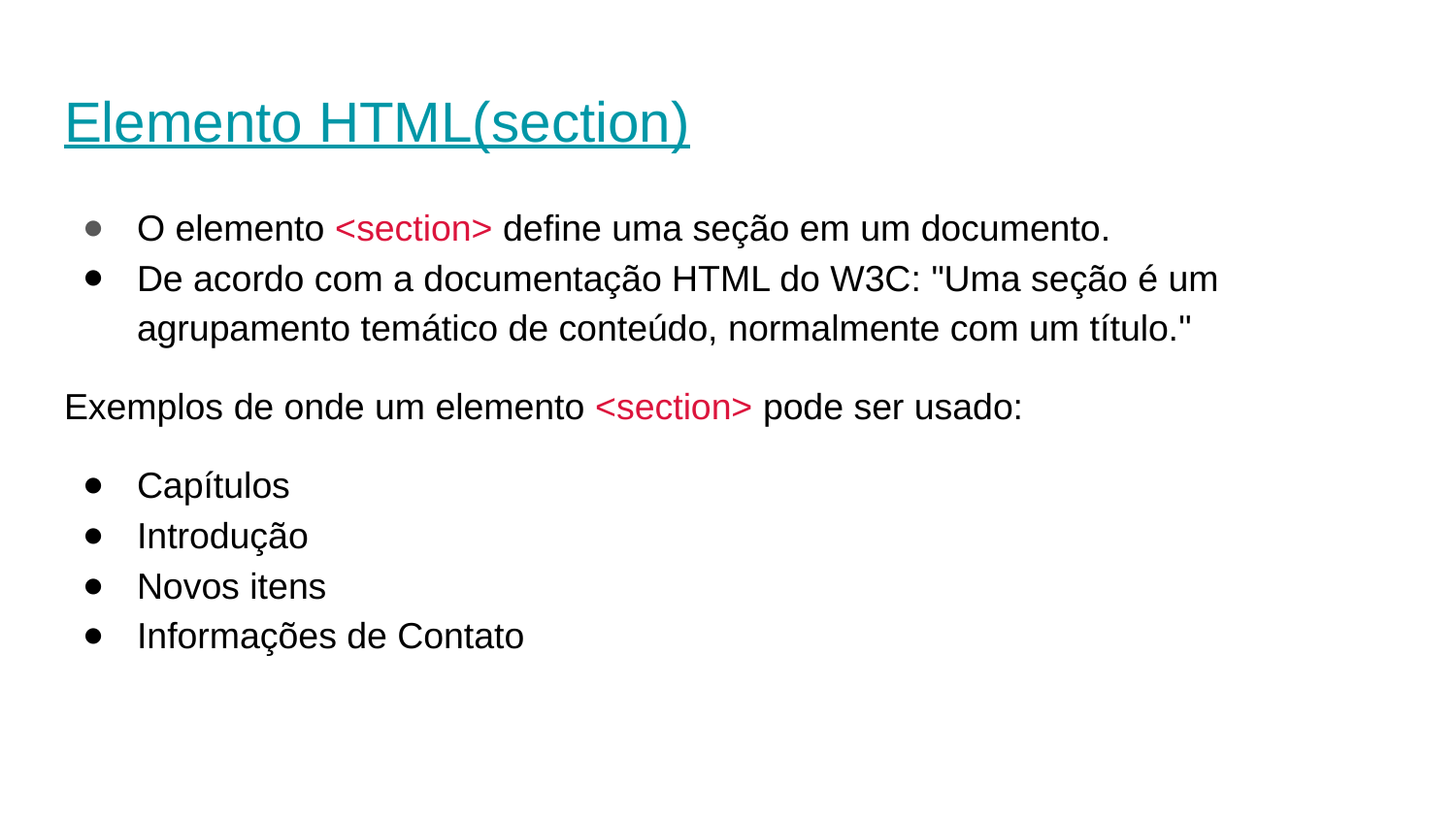

# Elemento HTML(section)
O elemento <section> define uma seção em um documento.
De acordo com a documentação HTML do W3C: "Uma seção é um agrupamento temático de conteúdo, normalmente com um título."
Exemplos de onde um elemento <section> pode ser usado:
Capítulos
Introdução
Novos itens
Informações de Contato